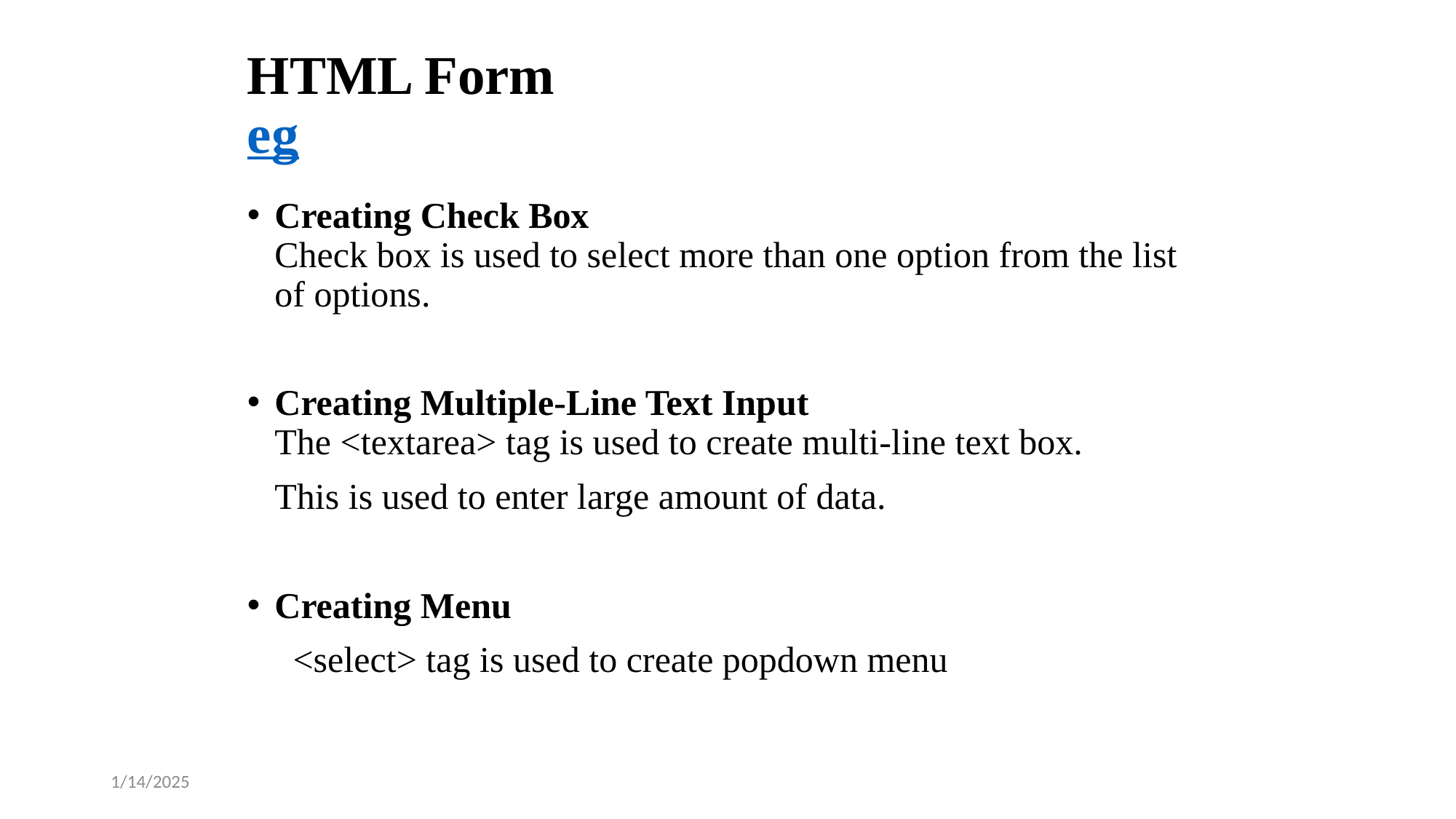

# HTML Form eg
Creating Check Box
Check box is used to select more than one option from the list of options.

Creating Multiple-Line Text Input
The <textarea> tag is used to create multi-line text box.
	This is used to enter large amount of data.

Creating Menu
     <select> tag is used to create popdown menu

1/14/2025